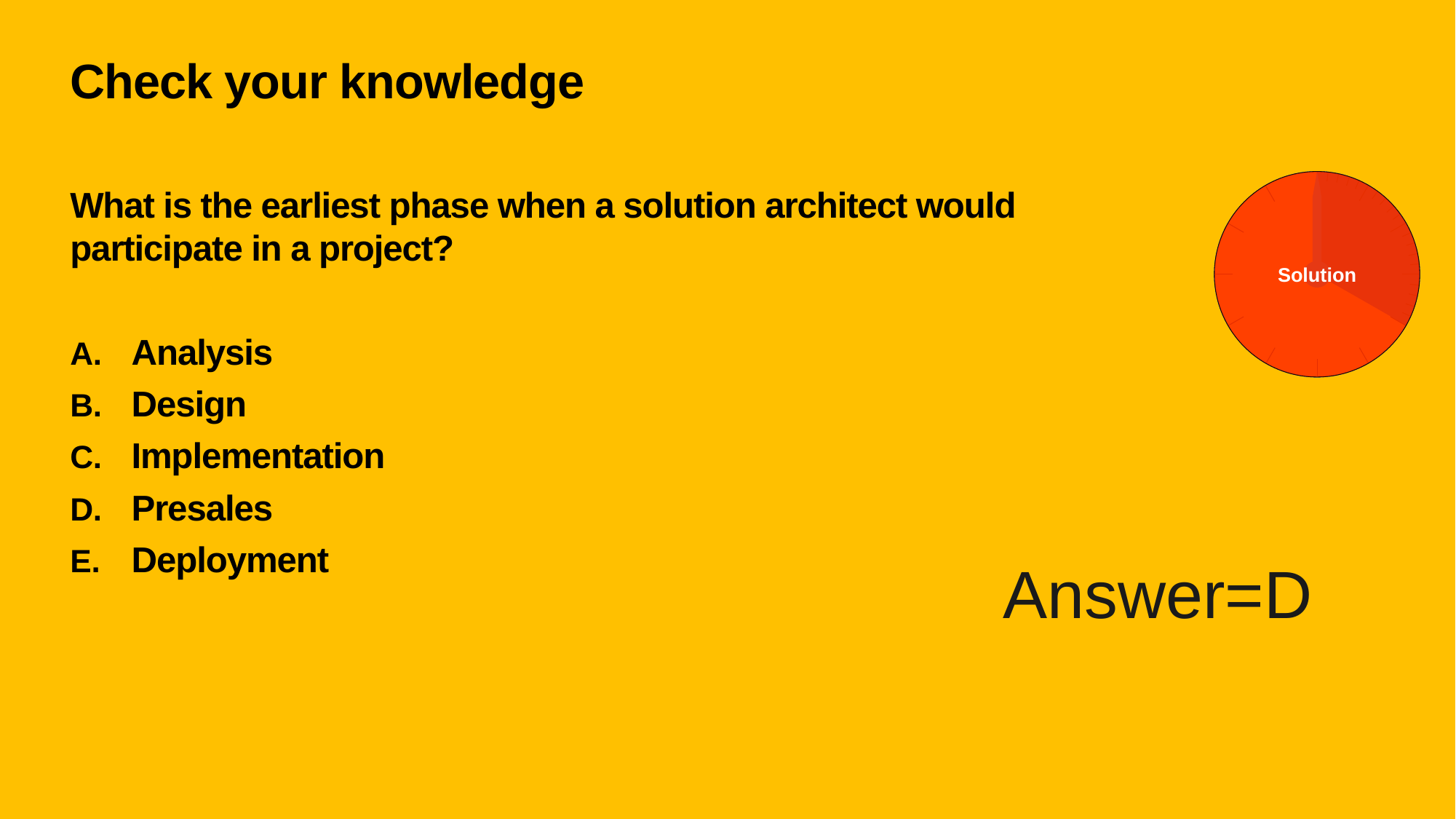

# Check your knowledge
What is the earliest phase when a solution architect would participate in a project?

Analysis
Design
Implementation
Presales
Deployment

Solution
Answer=D